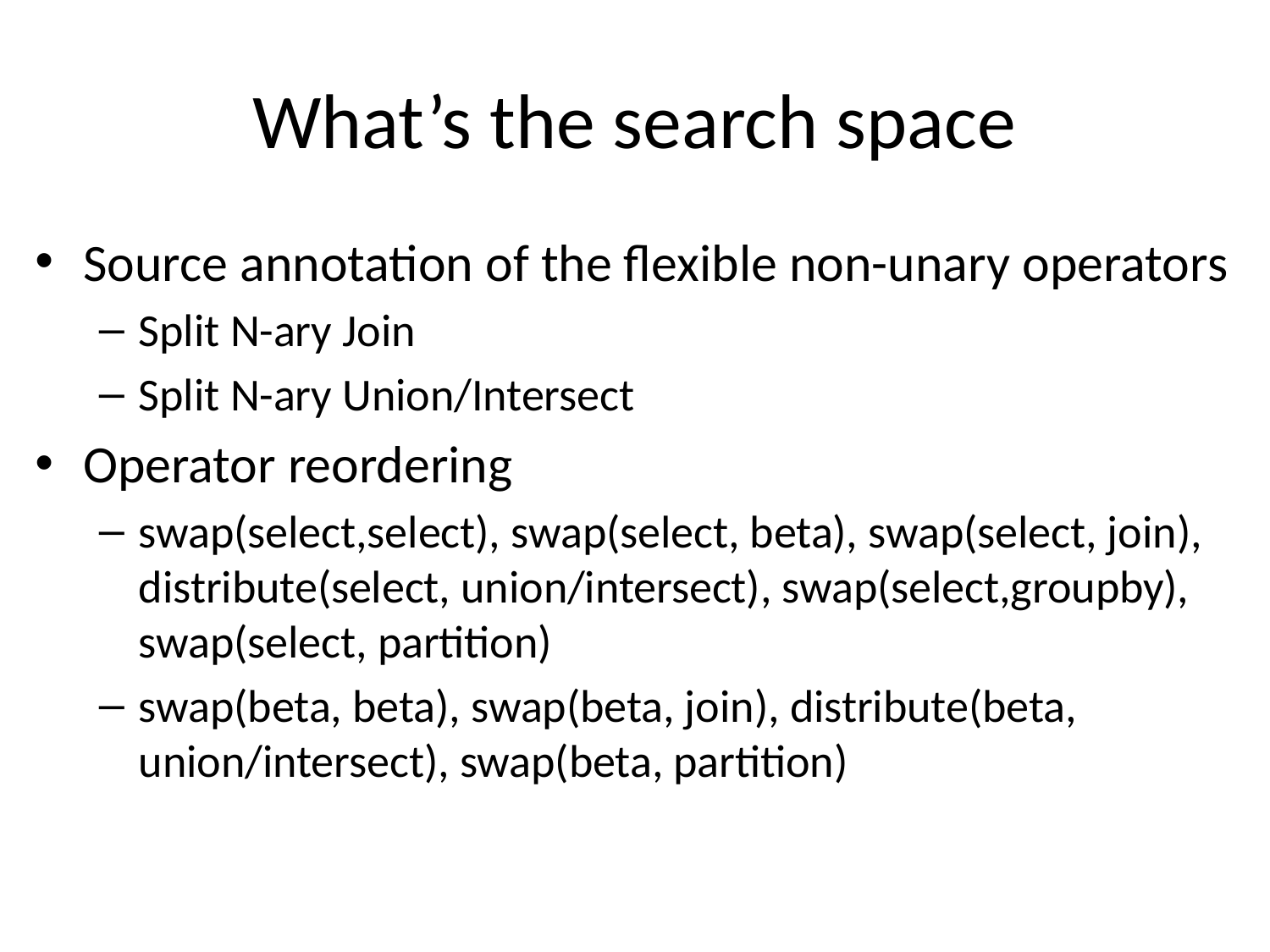

# What’s the search space
Source annotation of the flexible non-unary operators
Split N-ary Join
Split N-ary Union/Intersect
Operator reordering
swap(select,select), swap(select, beta), swap(select, join), distribute(select, union/intersect), swap(select,groupby), swap(select, partition)
swap(beta, beta), swap(beta, join), distribute(beta, union/intersect), swap(beta, partition)